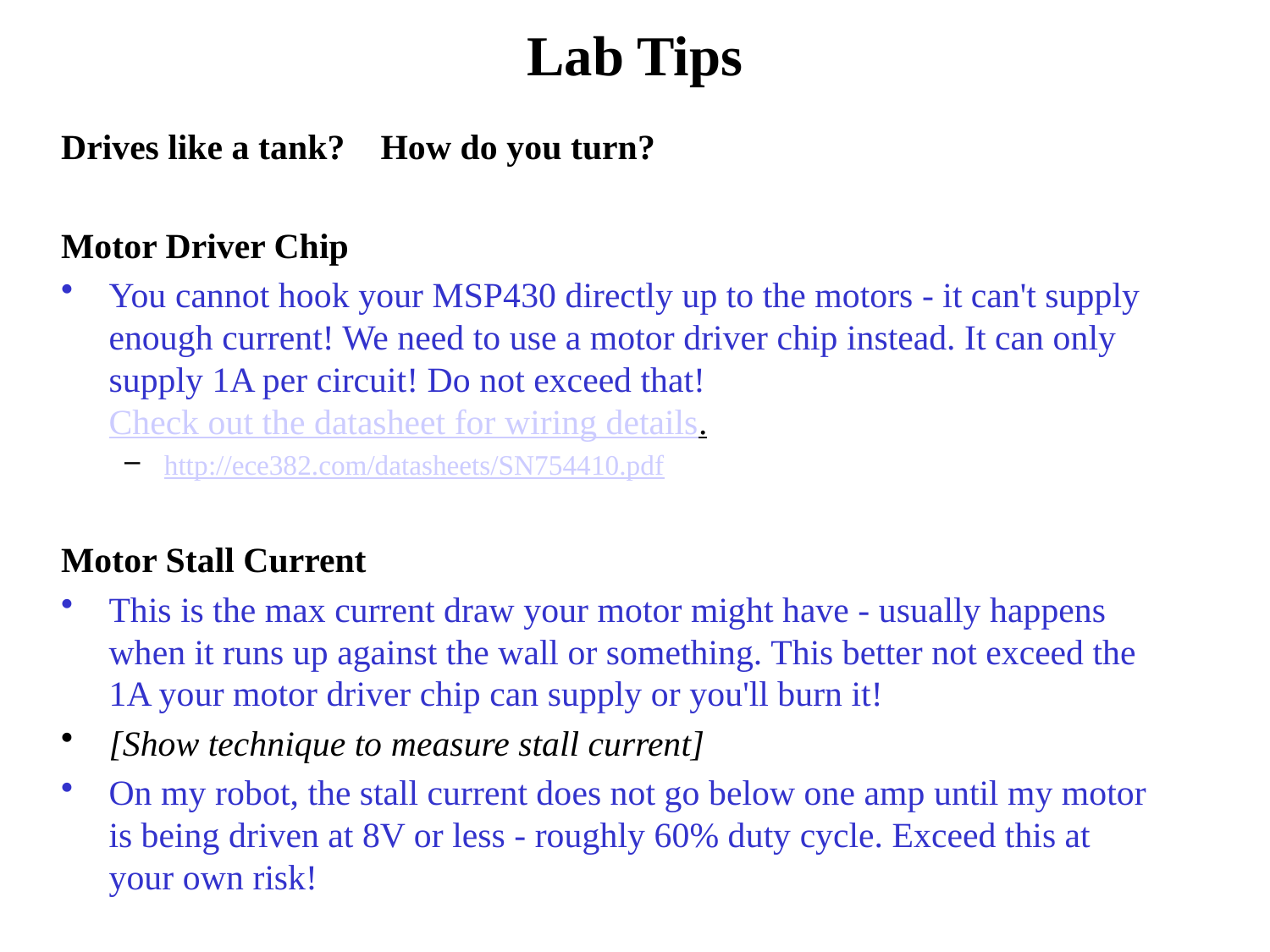

# Lab Tips
Drives like a tank?    How do you turn?

Motor Driver Chip
You cannot hook your MSP430 directly up to the motors - it can't supply enough current! We need to use a motor driver chip instead. It can only supply 1A per circuit! Do not exceed that! Check out the datasheet for wiring details.
http://ece382.com/datasheets/SN754410.pdf

Motor Stall Current
This is the max current draw your motor might have - usually happens when it runs up against the wall or something. This better not exceed the 1A your motor driver chip can supply or you'll burn it!
[Show technique to measure stall current]
On my robot, the stall current does not go below one amp until my motor is being driven at 8V or less - roughly 60% duty cycle. Exceed this at your own risk!